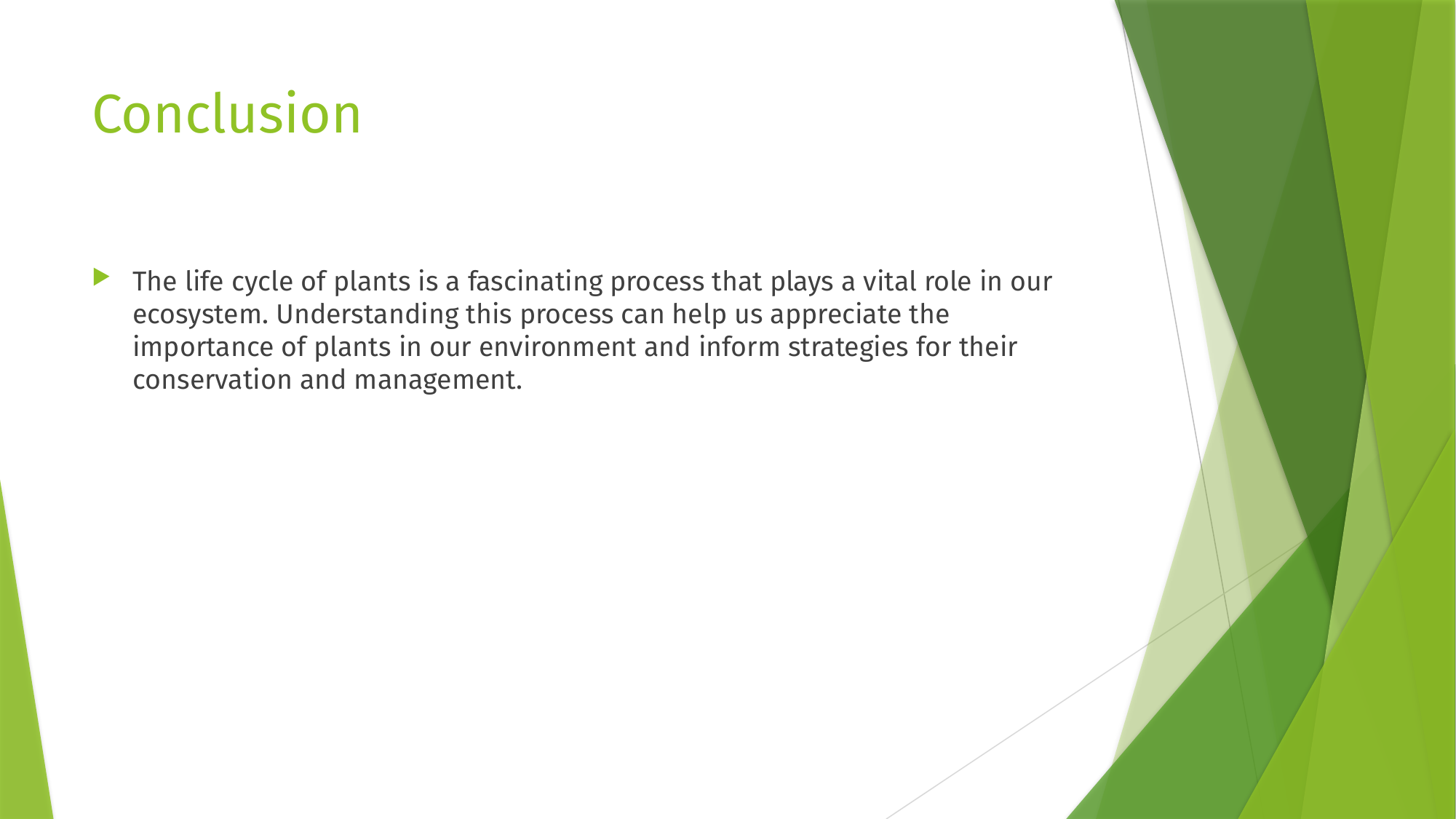

# Conclusion
The life cycle of plants is a fascinating process that plays a vital role in our ecosystem. Understanding this process can help us appreciate the importance of plants in our environment and inform strategies for their conservation and management.